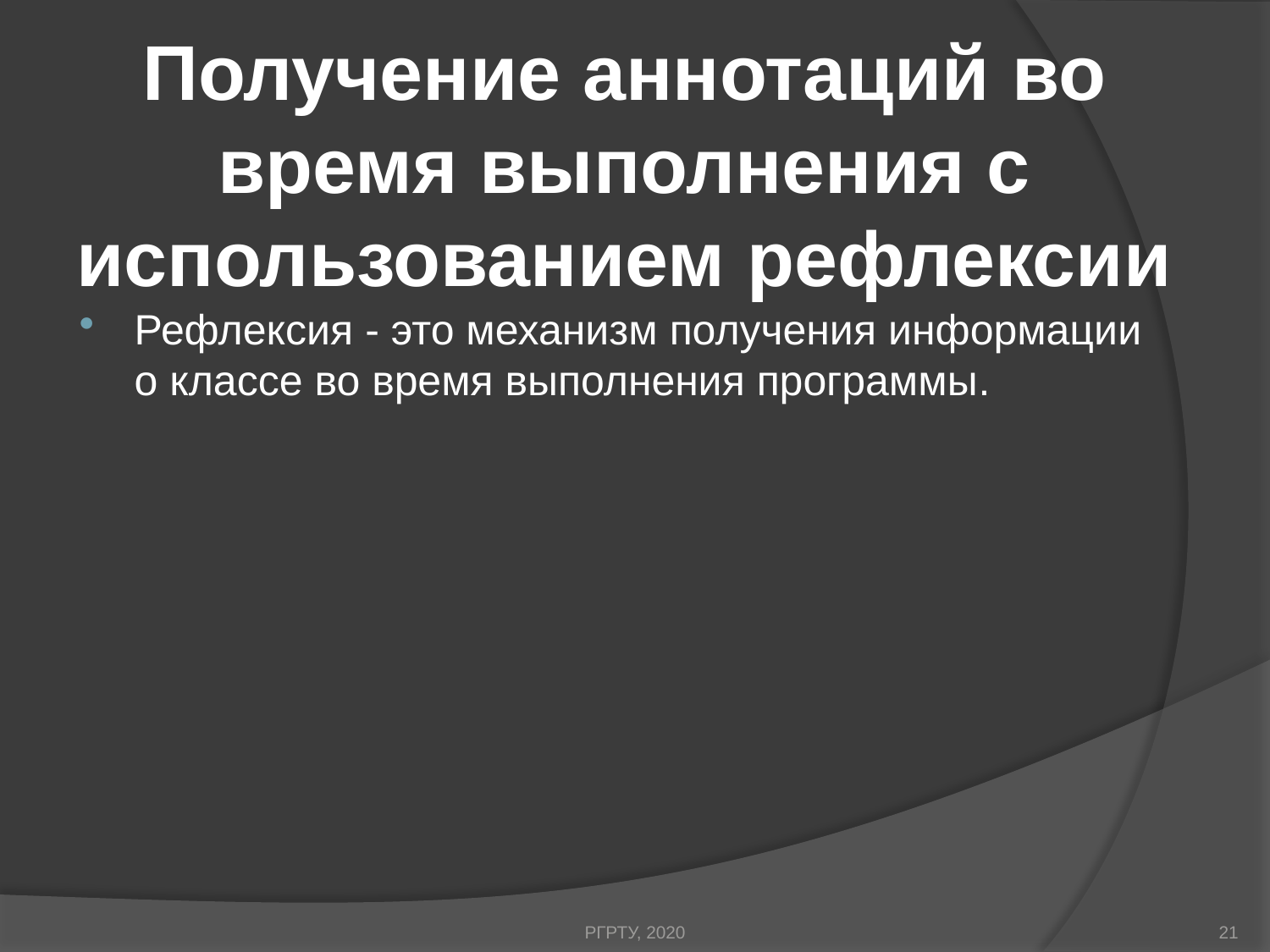

# Получение аннотаций во время выполнения с использованием рефлексии
Рефлексия - это механизм получения информации о классе во время выполнения программы.
РГРТУ, 2020
21